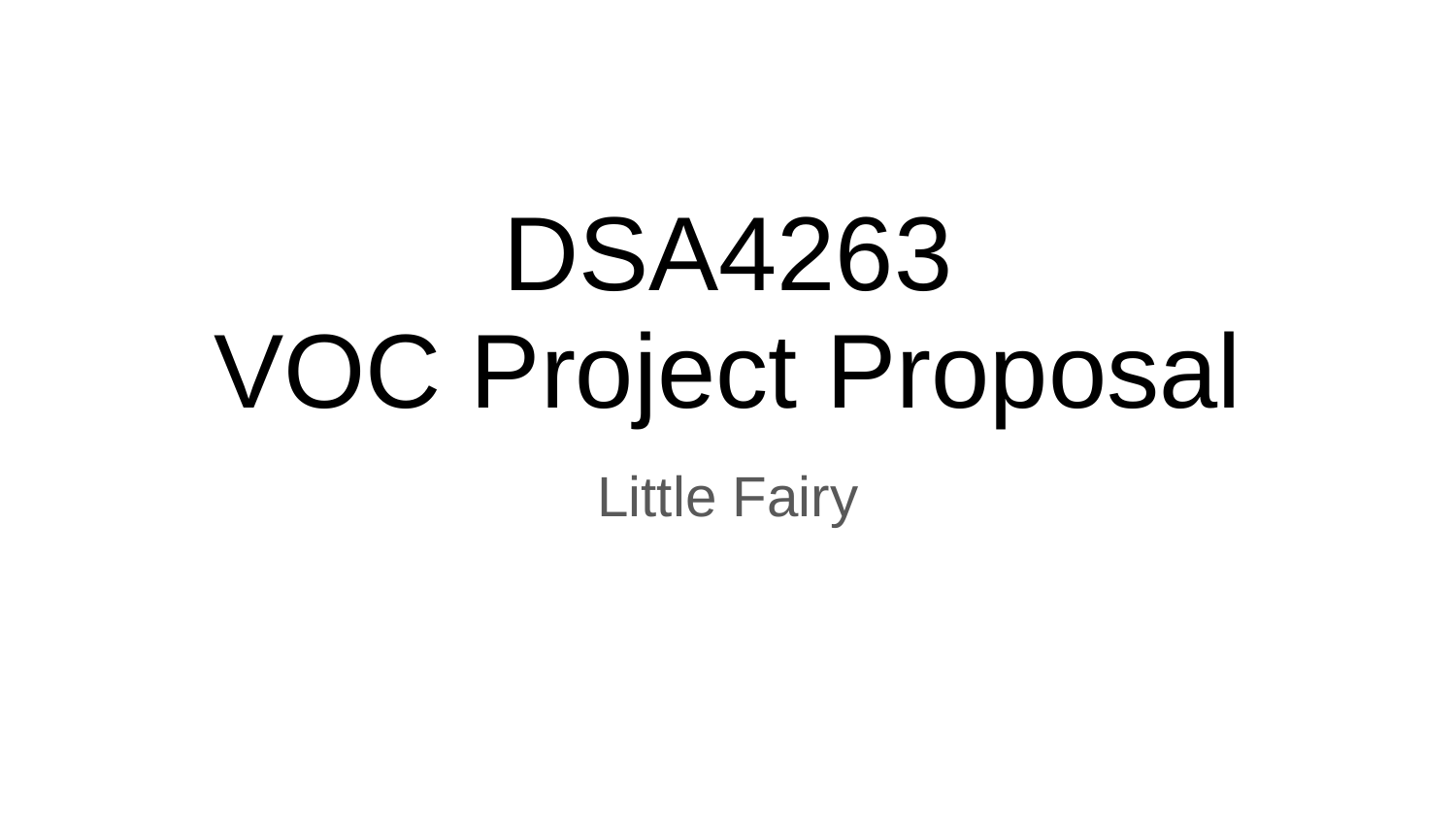

# DSA4263
VOC Project Proposal
Little Fairy